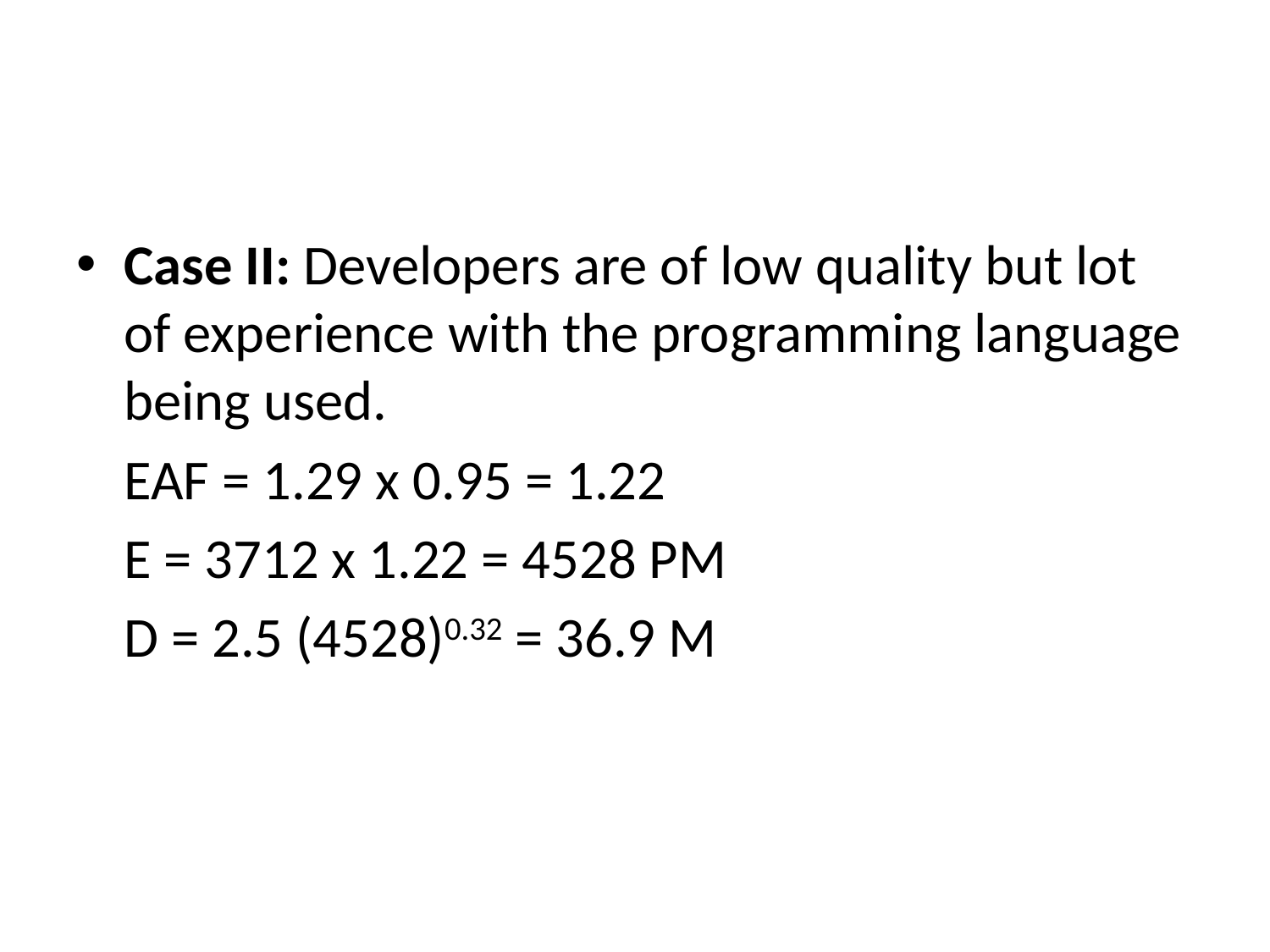

#
Case II: Developers are of low quality but lot of experience with the programming language being used.
	EAF = 1.29 x 0.95 = 1.22
	E = 3712 x 1.22 = 4528 PM
	D = 2.5 (4528)0.32 = 36.9 M